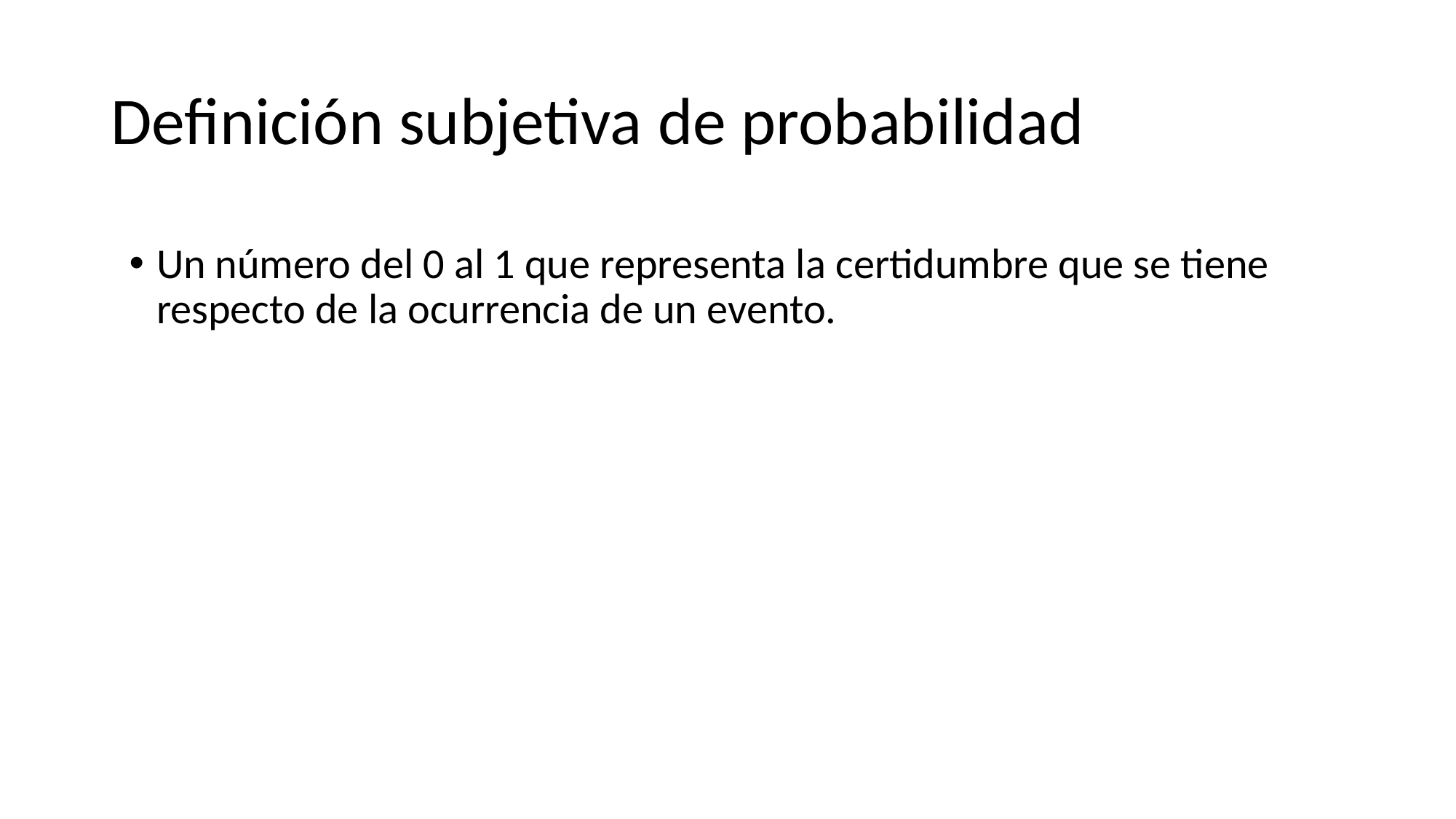

# Definición subjetiva de probabilidad

Un número del 0 al 1 que representa la certidumbre que se tiene respecto de la ocurrencia de un evento.